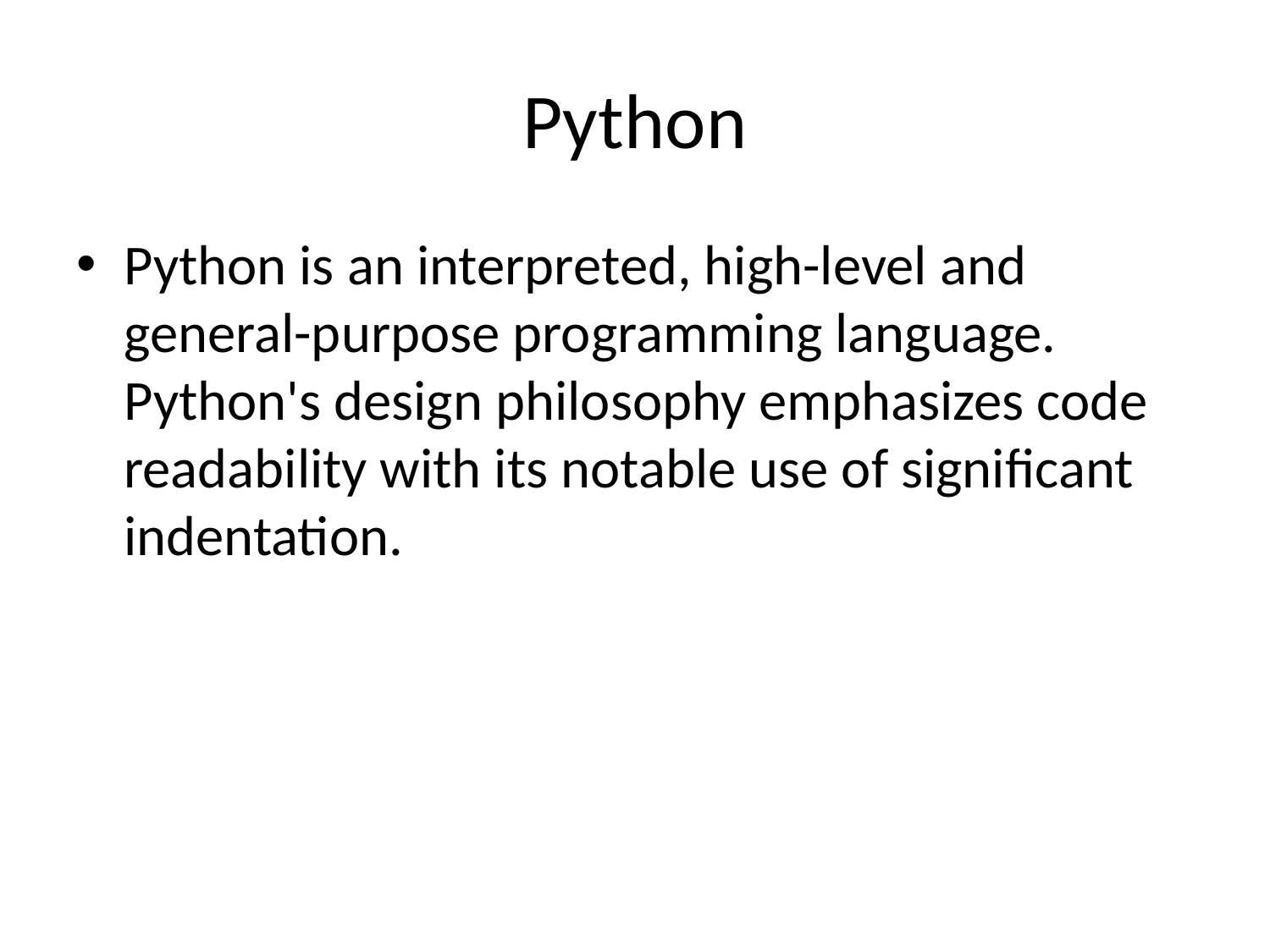

# Python
Python is an interpreted, high-level and general-purpose programming language. Python's design philosophy emphasizes code readability with its notable use of significant indentation.